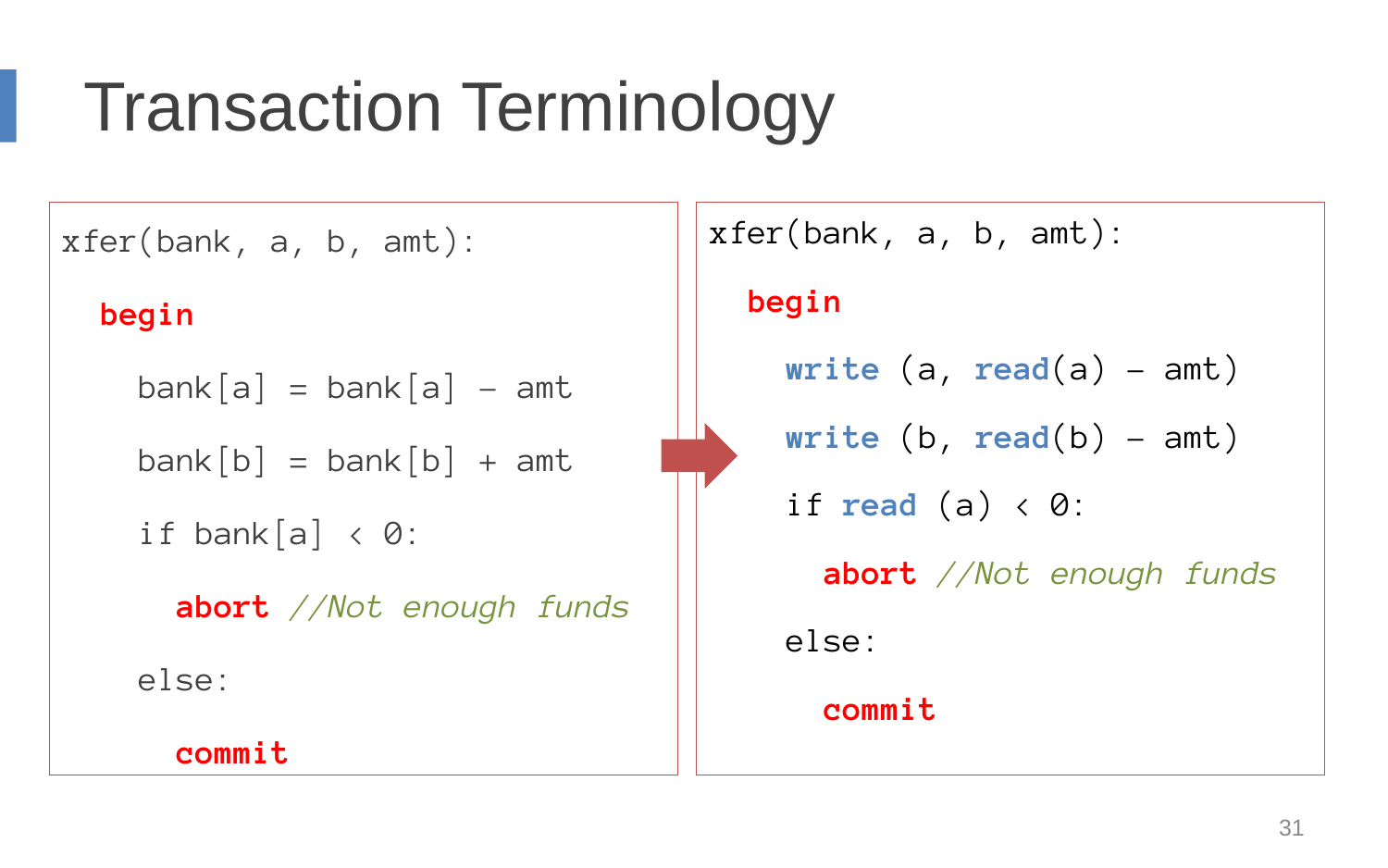

# Transaction Terminology
xfer(bank, a, b, amt):
  begin
    bank[a] = bank[a] – amt
    bank[b] = bank[b] + amt
    if bank[a] < 0:
      abort //Not enough funds
    else:
      commit

xfer(bank, a, b, amt):
  begin
    write (a, read(a) – amt)
    write (b, read(b) – amt)
    if read (a) < 0:
      abort //Not enough funds
    else:
      commit

31